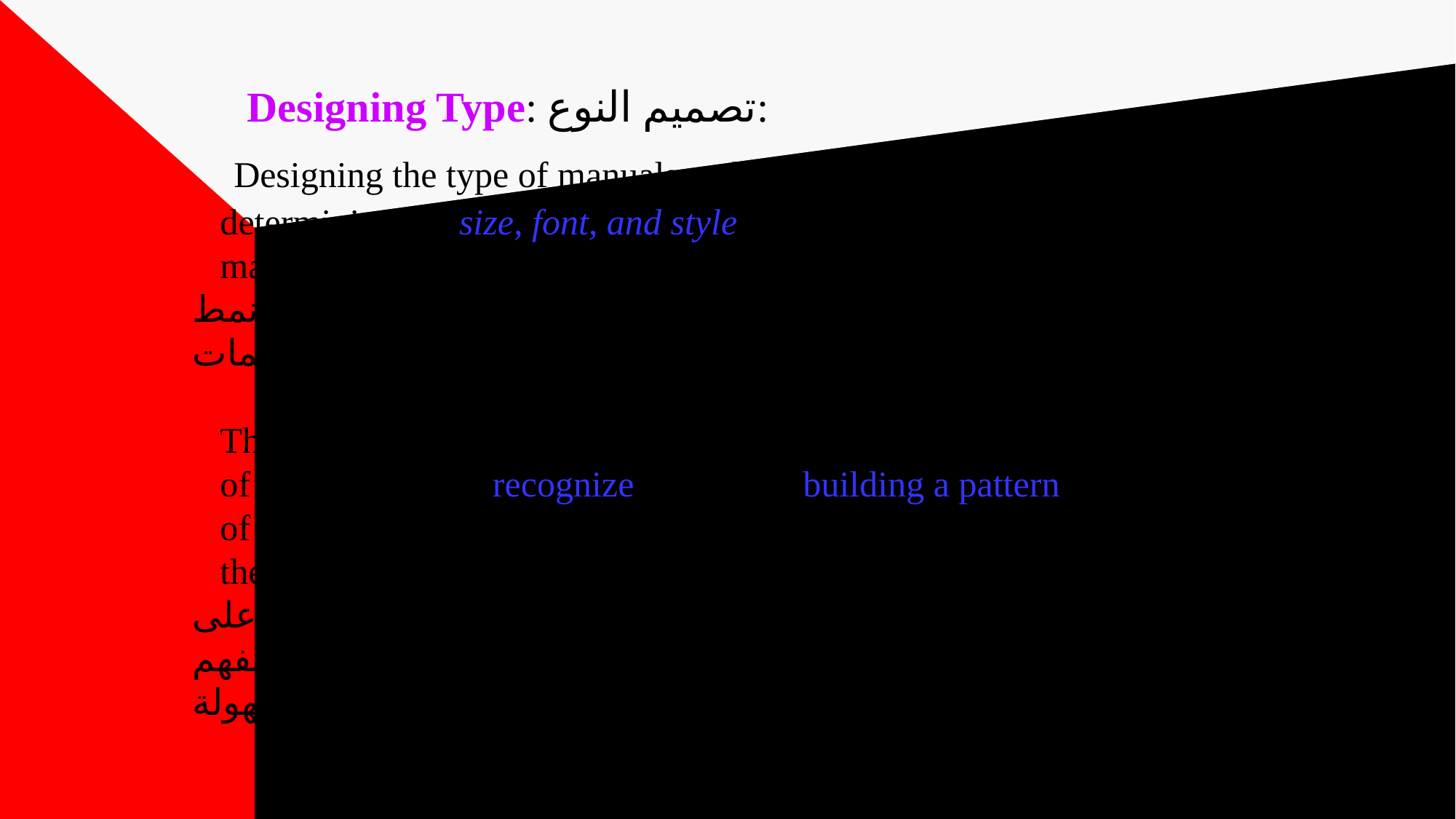

# Designing Type: تصميم النوع: Designing the type of manuals and online help means determining the size, font, and style of the letters used to make words. يعني تصميم نوع الأدلة والمساعدة عبر الإنترنت تحديد حجم الخط ونمط الحروف المستخدمة في تكوين الكلمات. The goal of the designer is using type consist of helping readers recognize words and building a pattern of information that allows reader to understand and navigate the document easily. يتمثل هدف المصمم في استخدام نوع يتكون من مساعدة القراء على التعرف على الكلمات وبناء نمط من المعلومات يسمح للقارئ بفهم المستند والتنقل فيه بسهولة.